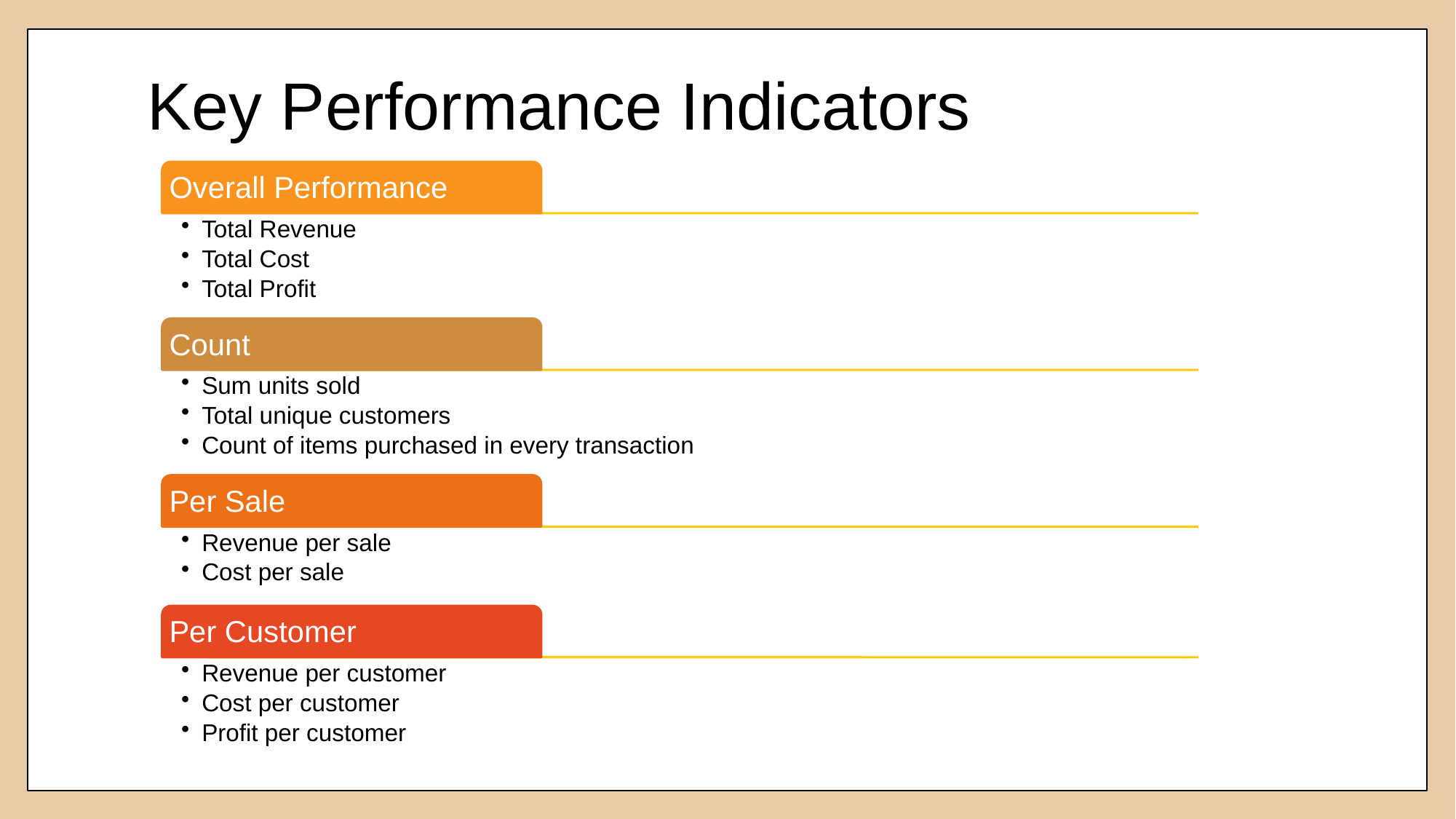

# Key Performance Indicators

Overall Performance
Total Revenue
Total Cost
Total Profit

Count
Sum units sold
Total unique customers
Count of items purchased in every transaction

Per Sale
Revenue per sale
Cost per sale

Per Customer
Revenue per customer
Cost per customer
Profit per customer